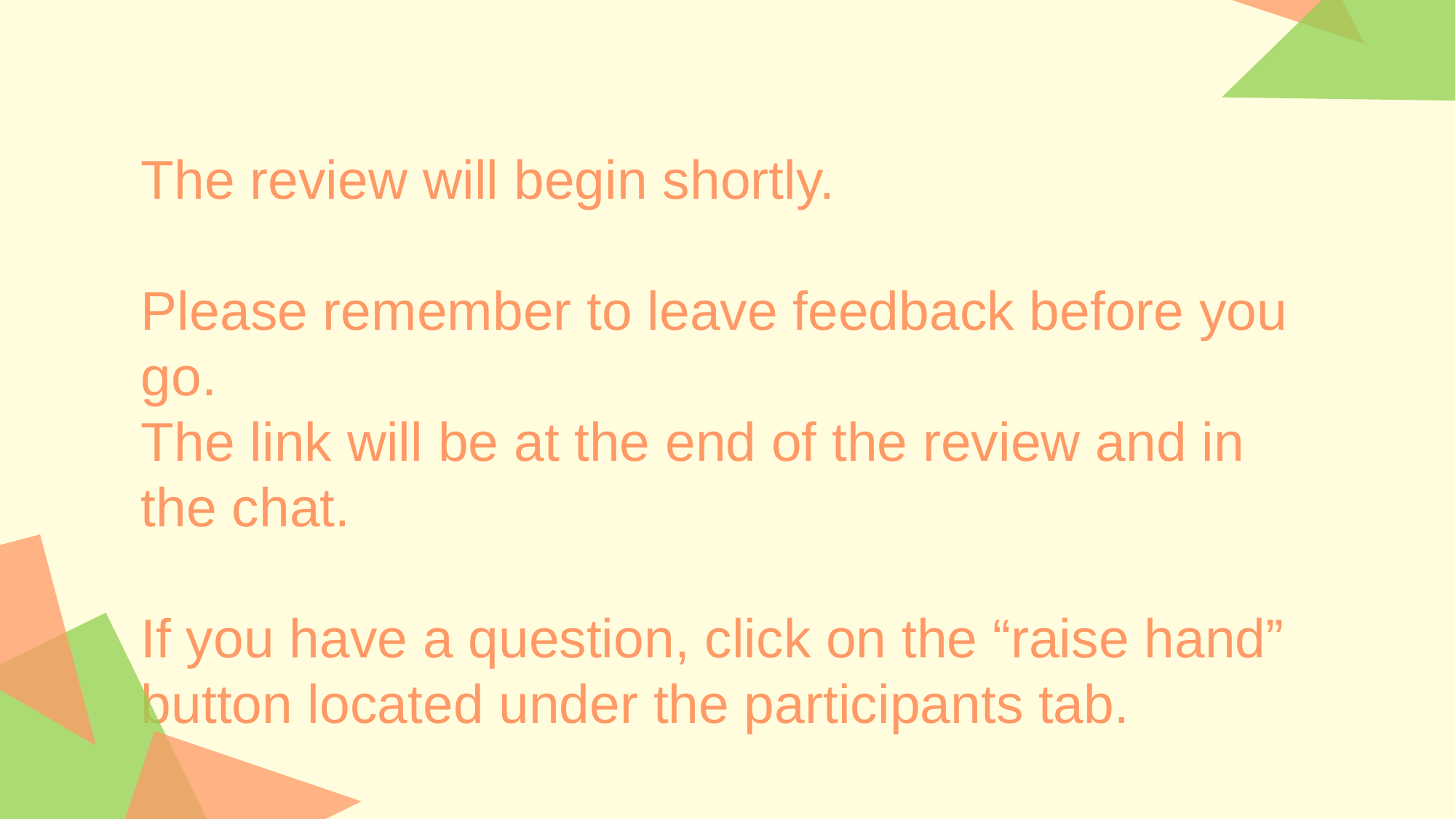

The review will begin shortly.

Please remember to leave feedback before you go.
The link will be at the end of the review and in the chat.

If you have a question, click on the “raise hand” button located under the participants tab.